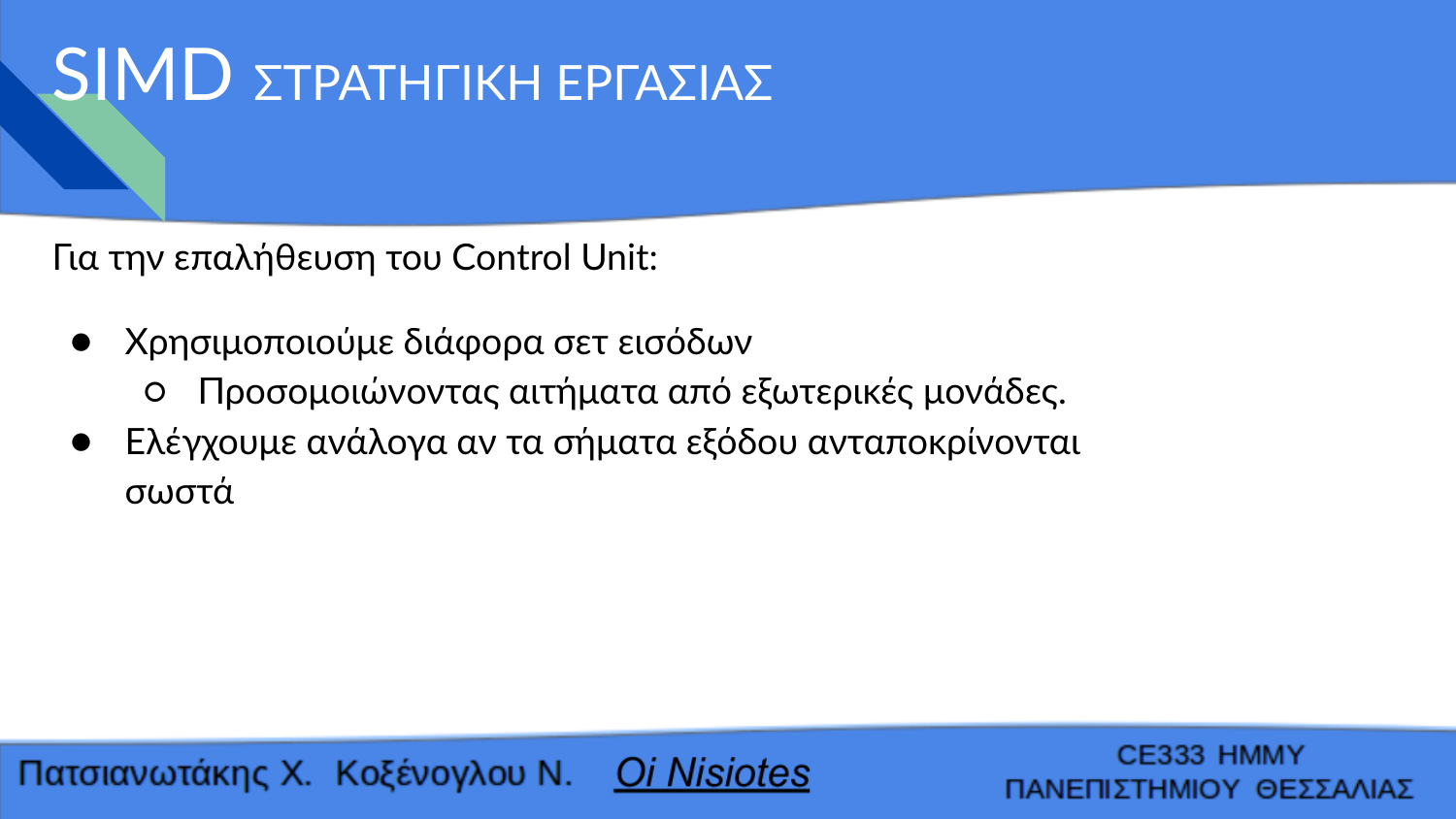

# SIMD ΣΤΡΑΤΗΓΙΚΗ ΕΡΓΑΣΙΑΣ

Για την επαλήθευση του Control Unit:

Χρησιμοποιούμε διάφορα σετ εισόδων
Προσομοιώνοντας αιτήματα από εξωτερικές μονάδες.
Ελέγχουμε ανάλογα αν τα σήματα εξόδου ανταποκρίνονται σωστά